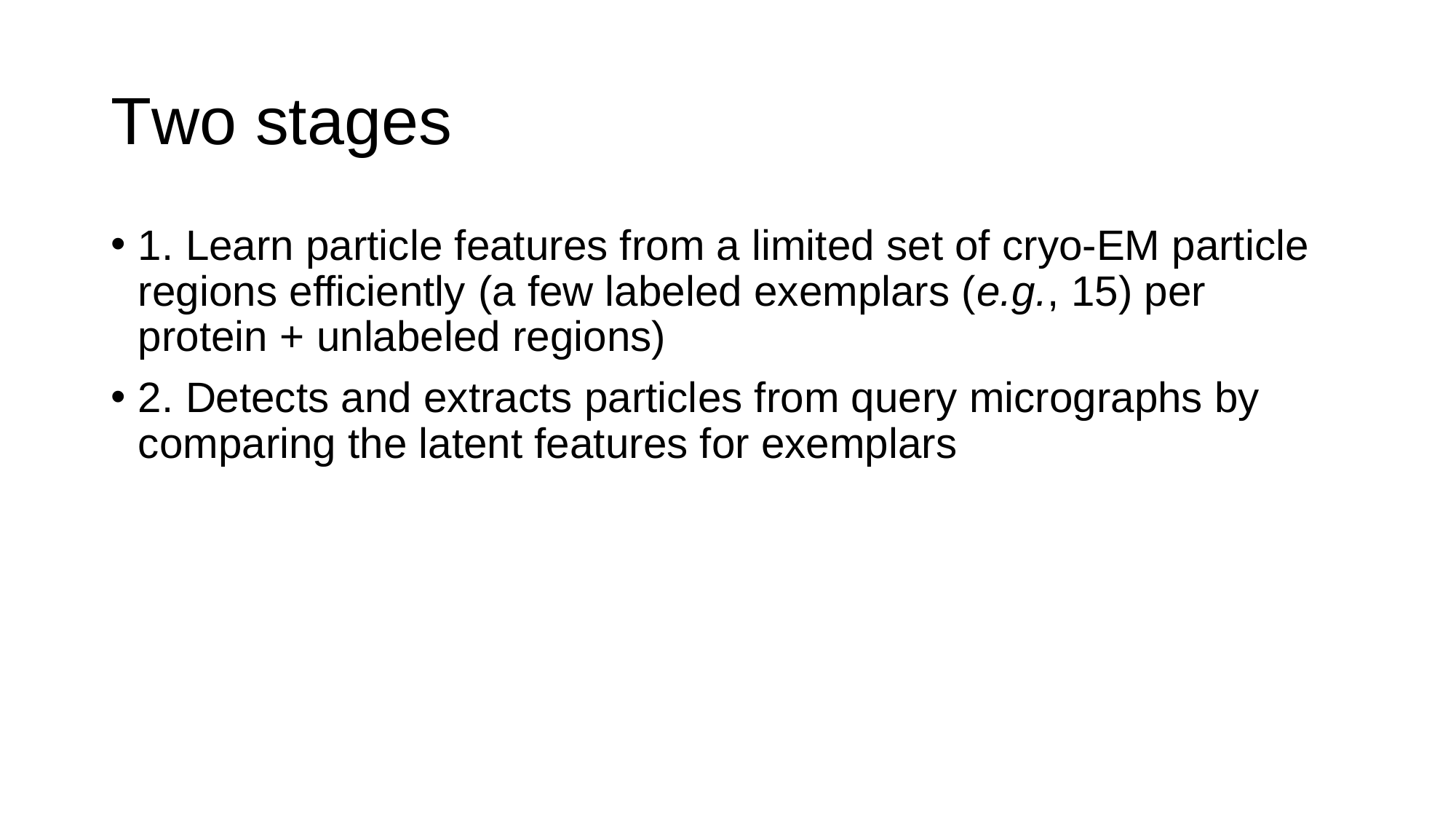

# Two stages
1. Learn particle features from a limited set of cryo-EM particle regions efficiently (a few labeled exemplars (e.g., 15) per protein + unlabeled regions)
2. Detects and extracts particles from query micrographs by comparing the latent features for exemplars